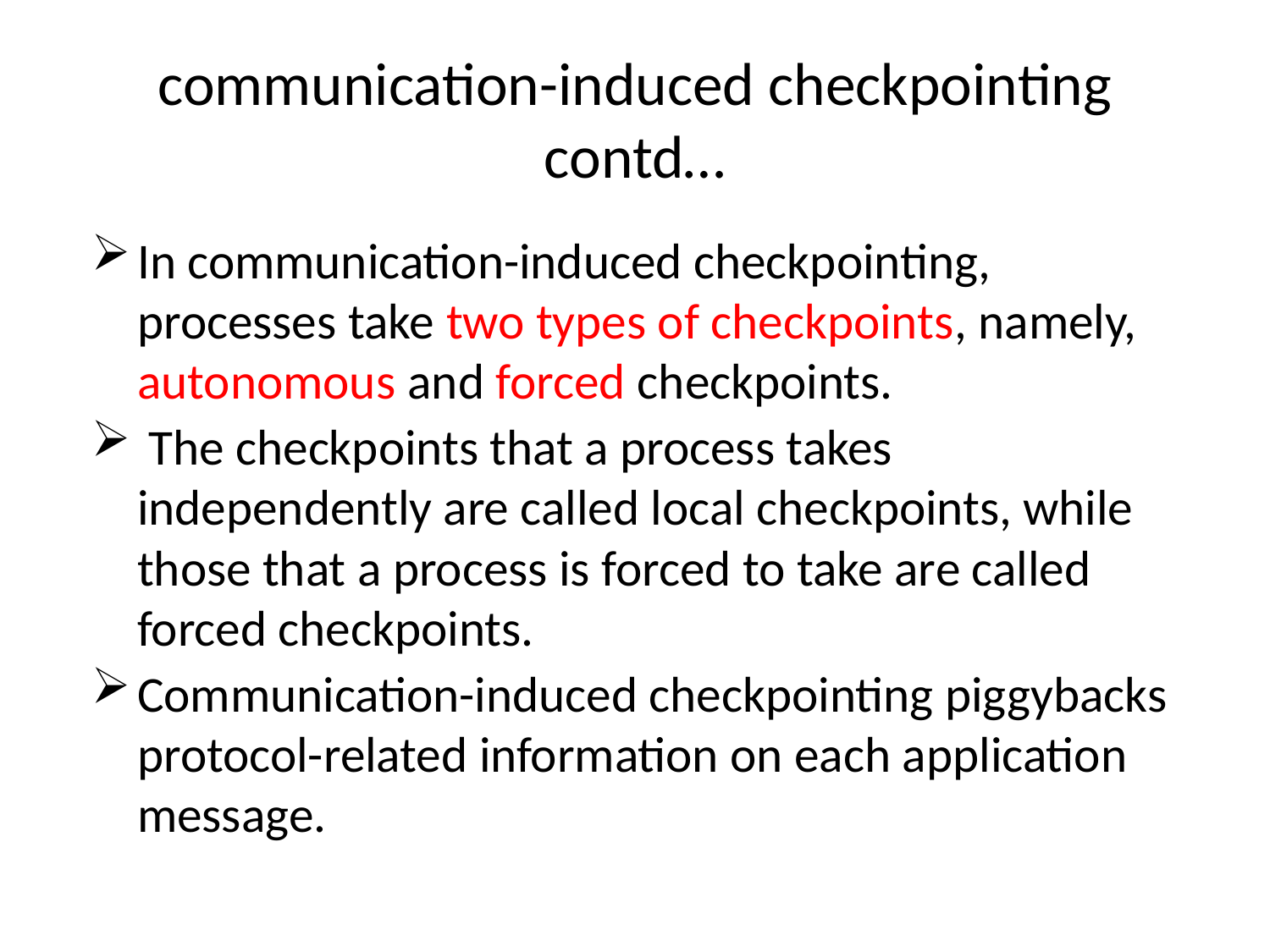

# communication-induced checkpointing contd…
In communication-induced checkpointing, processes take two types of checkpoints, namely, autonomous and forced checkpoints.
 The checkpoints that a process takes independently are called local checkpoints, while those that a process is forced to take are called forced checkpoints.
Communication-induced checkpointing piggybacks protocol-related information on each application message.